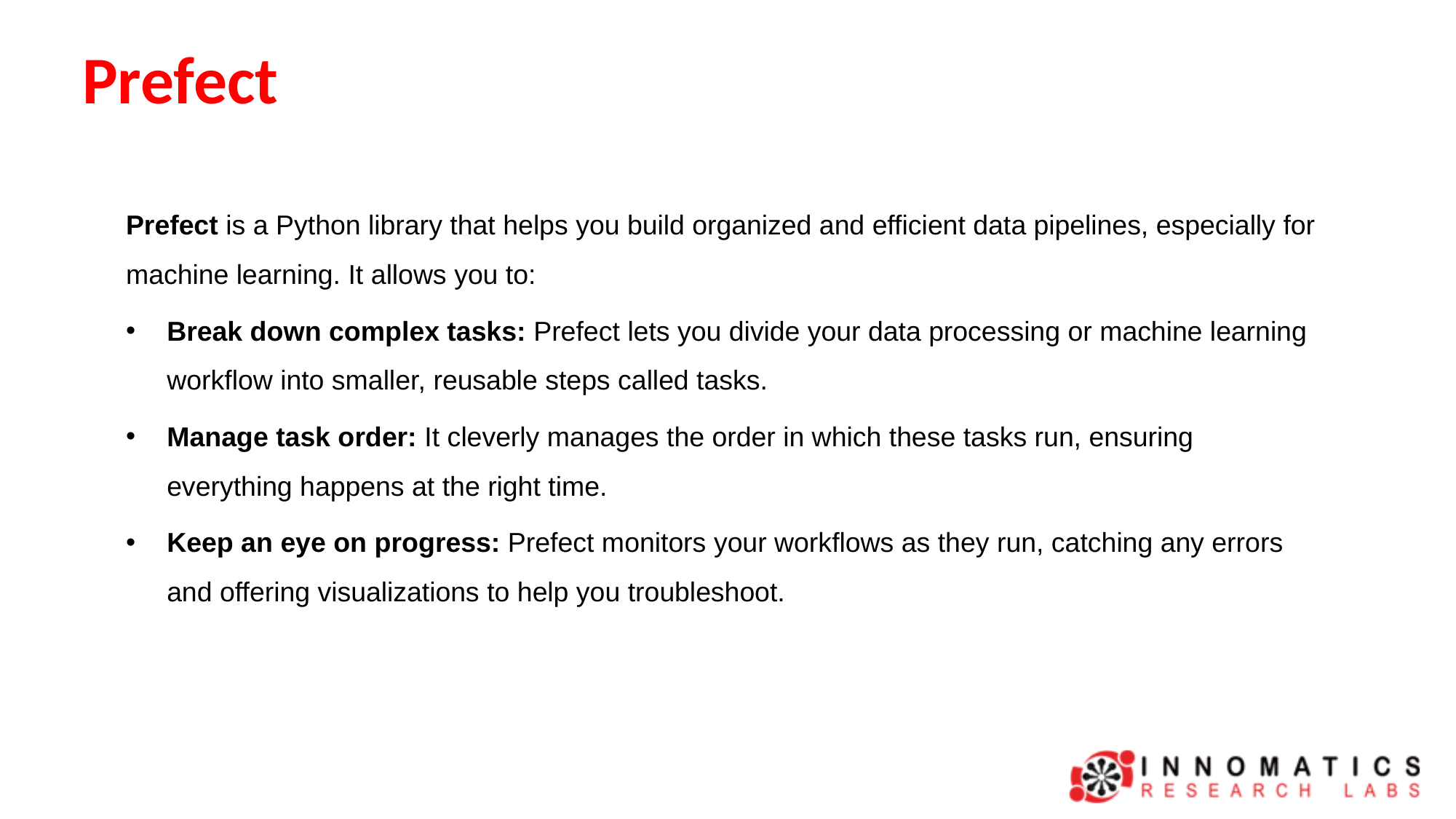

# Prefect
Prefect is a Python library that helps you build organized and efficient data pipelines, especially for machine learning. It allows you to:
Break down complex tasks: Prefect lets you divide your data processing or machine learning workflow into smaller, reusable steps called tasks.
Manage task order: It cleverly manages the order in which these tasks run, ensuring everything happens at the right time.
Keep an eye on progress: Prefect monitors your workflows as they run, catching any errors and offering visualizations to help you troubleshoot.